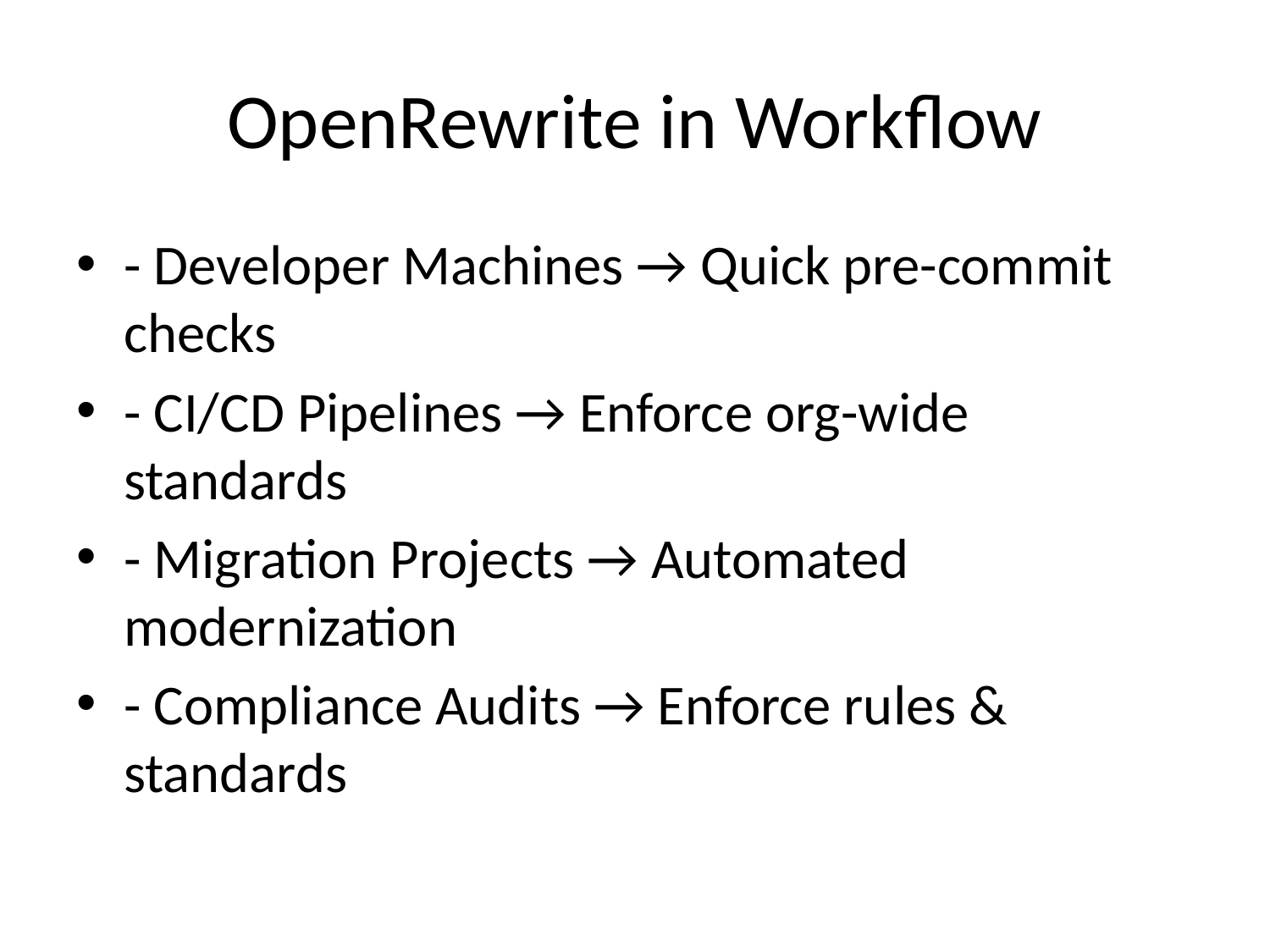

# OpenRewrite in Workflow
- Developer Machines → Quick pre-commit checks
- CI/CD Pipelines → Enforce org-wide standards
- Migration Projects → Automated modernization
- Compliance Audits → Enforce rules & standards